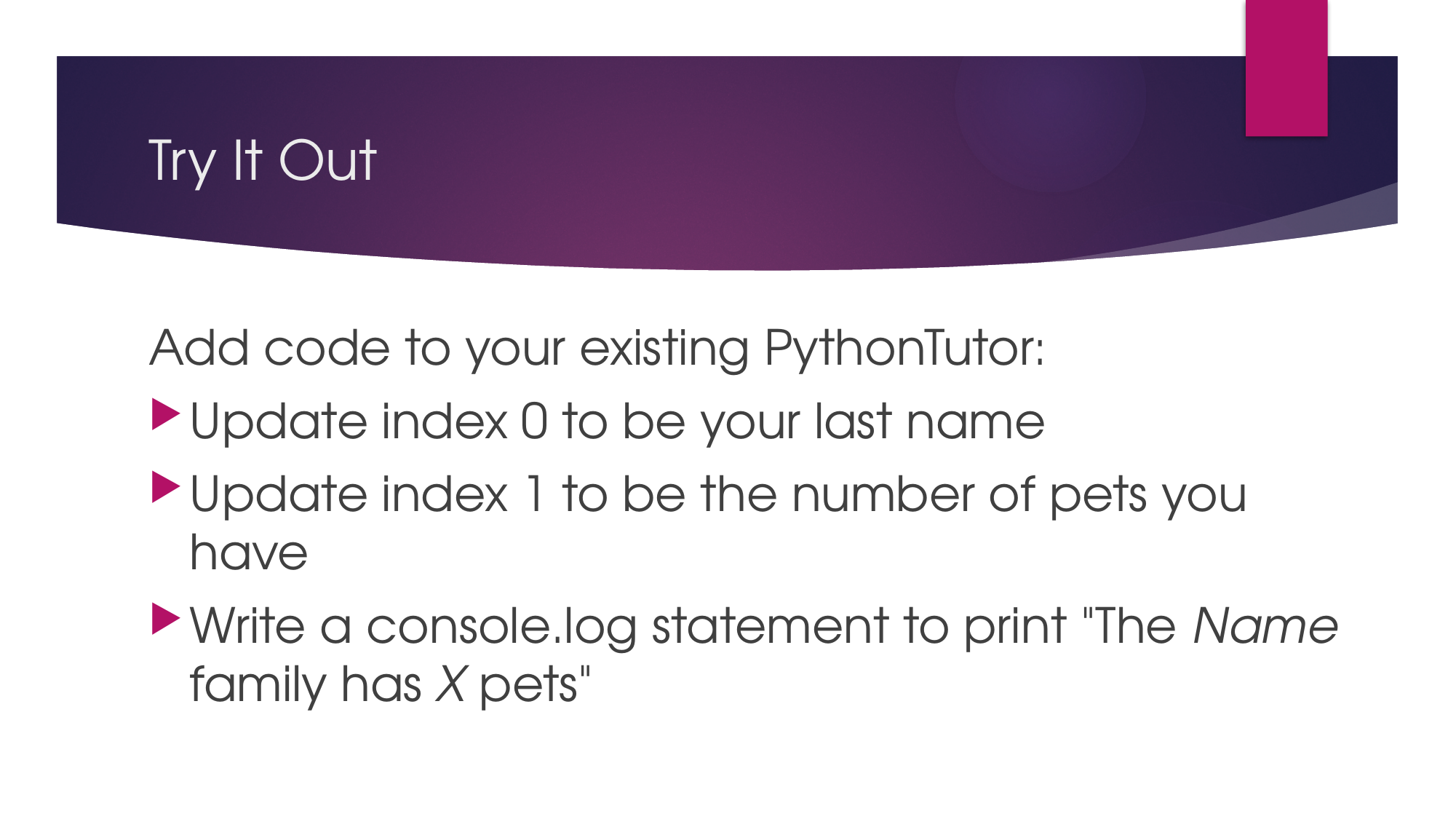

# Try It Out
Add code to your existing PythonTutor:
Update index 0 to be your last name
Update index 1 to be the number of pets you have
Write a console.log statement to print "The Name family has X pets"